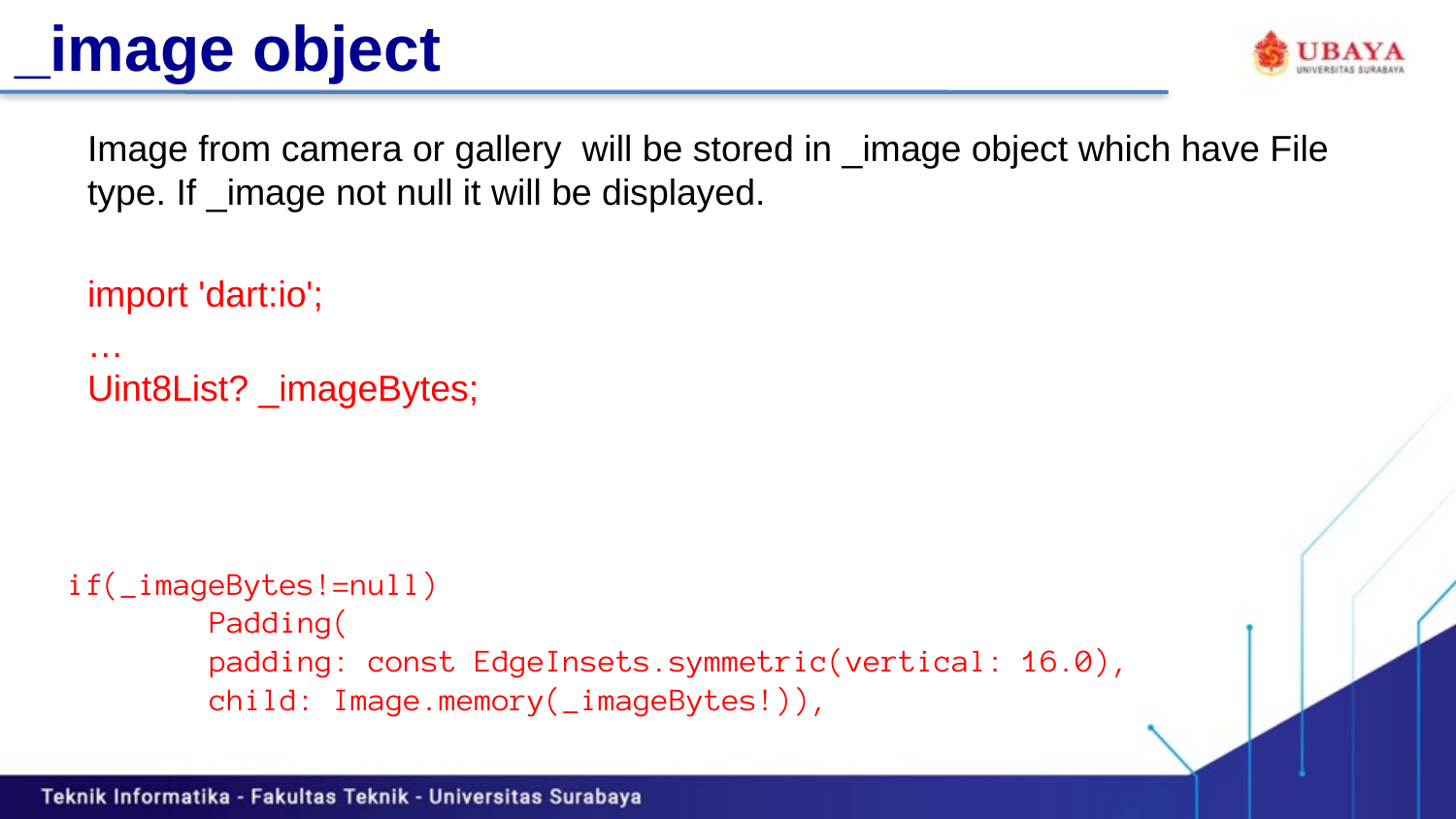

# _image object

Image from camera or gallery  will be stored in _image object which have File type. If _image not null it will be displayed.

import 'dart:io';
…
Uint8List? _imageBytes;

if(_imageBytes!=null)
        Padding(
        padding: const EdgeInsets.symmetric(vertical: 16.0),
        child: Image.memory(_imageBytes!)),